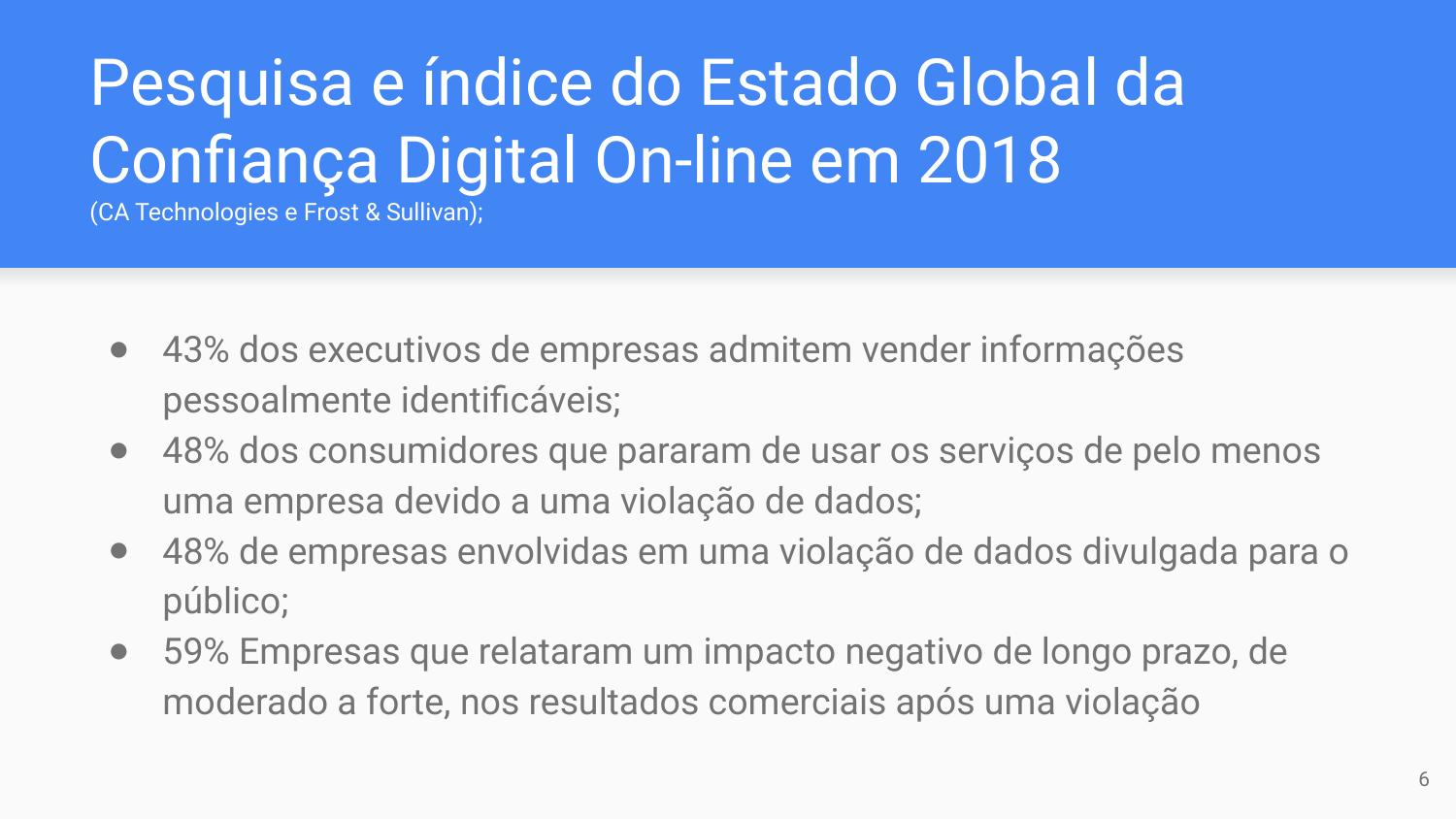

# Pesquisa e índice do Estado Global da Confiança Digital On-line em 2018
(CA Technologies e Frost & Sullivan);
43% dos executivos de empresas admitem vender informações pessoalmente identificáveis;
48% dos consumidores que pararam de usar os serviços de pelo menos uma empresa devido a uma violação de dados;
48% de empresas envolvidas em uma violação de dados divulgada para o público;
59% Empresas que relataram um impacto negativo de longo prazo, de moderado a forte, nos resultados comerciais após uma violação
6